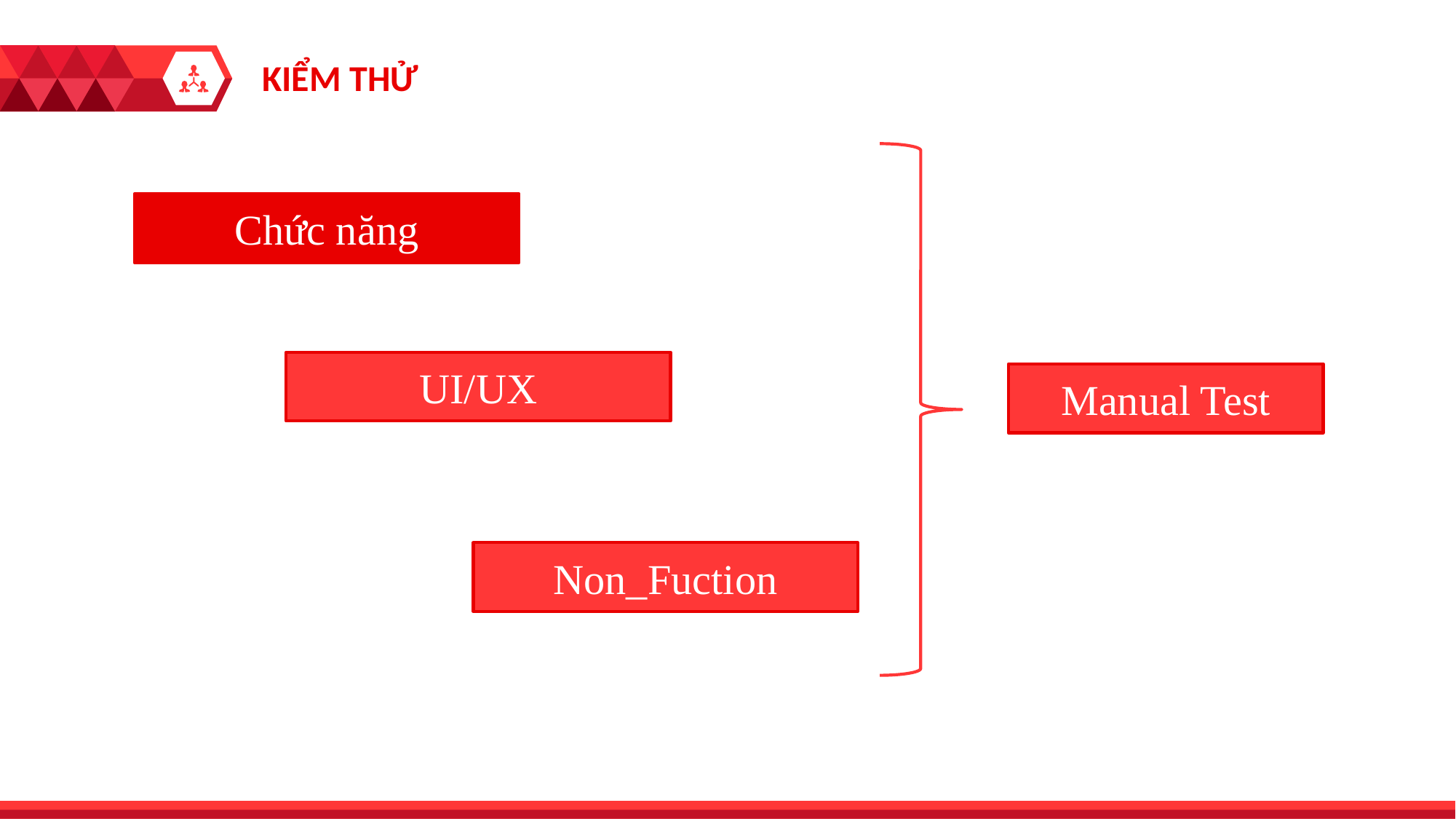

KIỂM THỬ

Chức năng
UI/UX
Manual Test
Non_Fuction